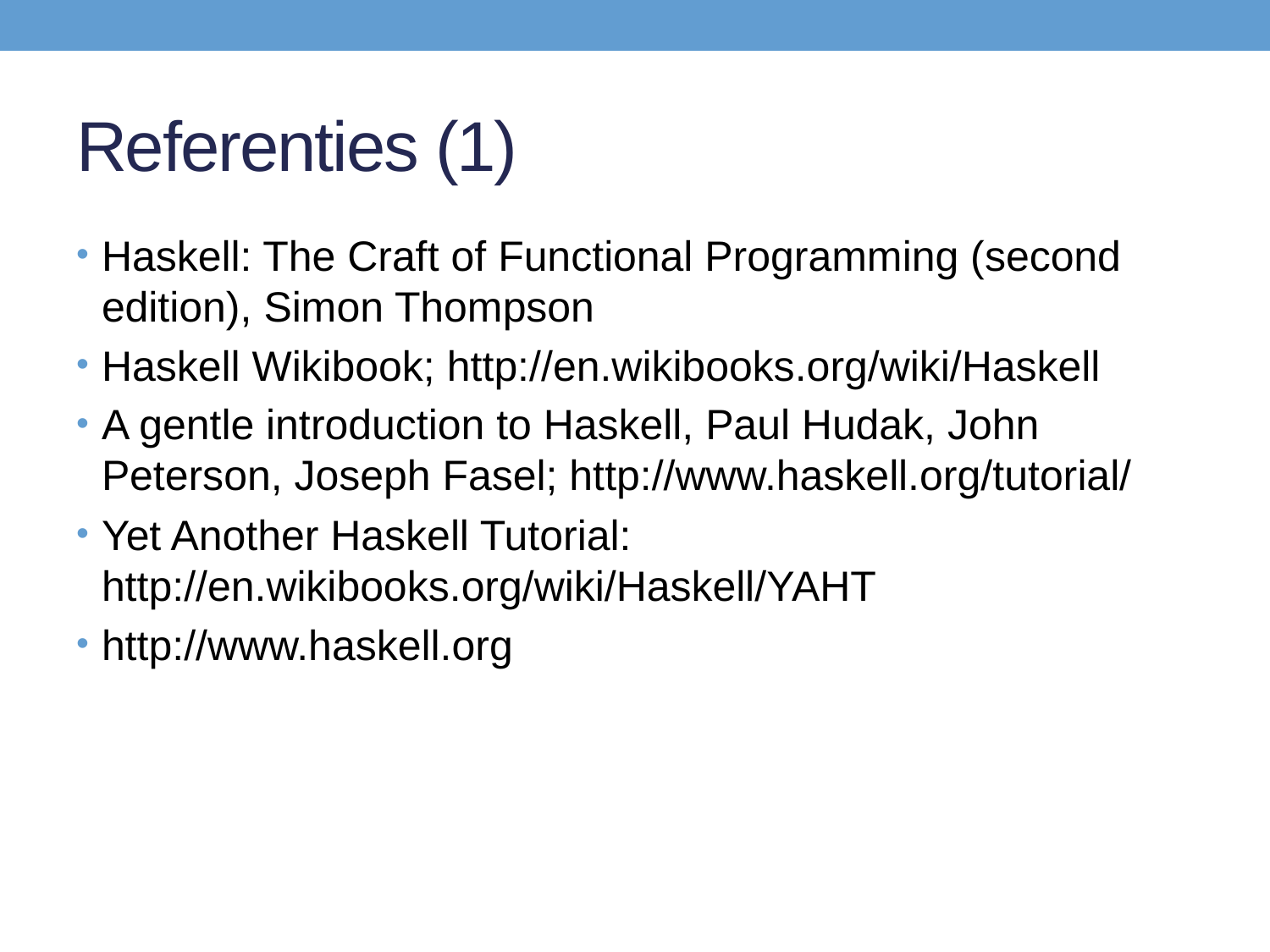

# Referenties (1)
Haskell: The Craft of Functional Programming (second edition), Simon Thompson
Haskell Wikibook; http://en.wikibooks.org/wiki/Haskell
A gentle introduction to Haskell, Paul Hudak, John Peterson, Joseph Fasel; http://www.haskell.org/tutorial/
Yet Another Haskell Tutorial: http://en.wikibooks.org/wiki/Haskell/YAHT
http://www.haskell.org